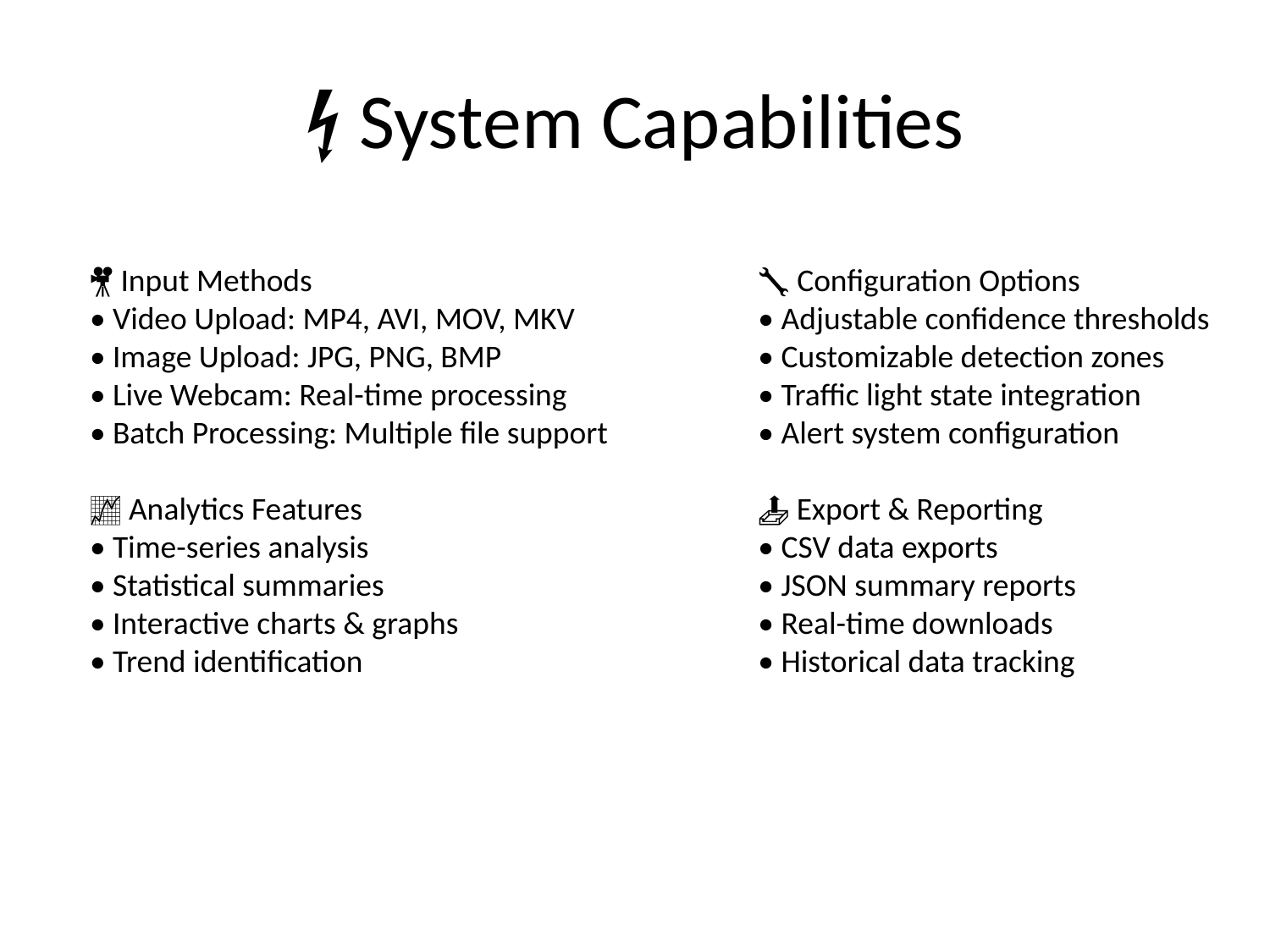

# ⚡ System Capabilities

🎥 Input Methods
• Video Upload: MP4, AVI, MOV, MKV
• Image Upload: JPG, PNG, BMP
• Live Webcam: Real-time processing
• Batch Processing: Multiple file support

📈 Analytics Features
• Time-series analysis
• Statistical summaries
• Interactive charts & graphs
• Trend identification
🔧 Configuration Options
• Adjustable confidence thresholds
• Customizable detection zones
• Traffic light state integration
• Alert system configuration

📤 Export & Reporting
• CSV data exports
• JSON summary reports
• Real-time downloads
• Historical data tracking